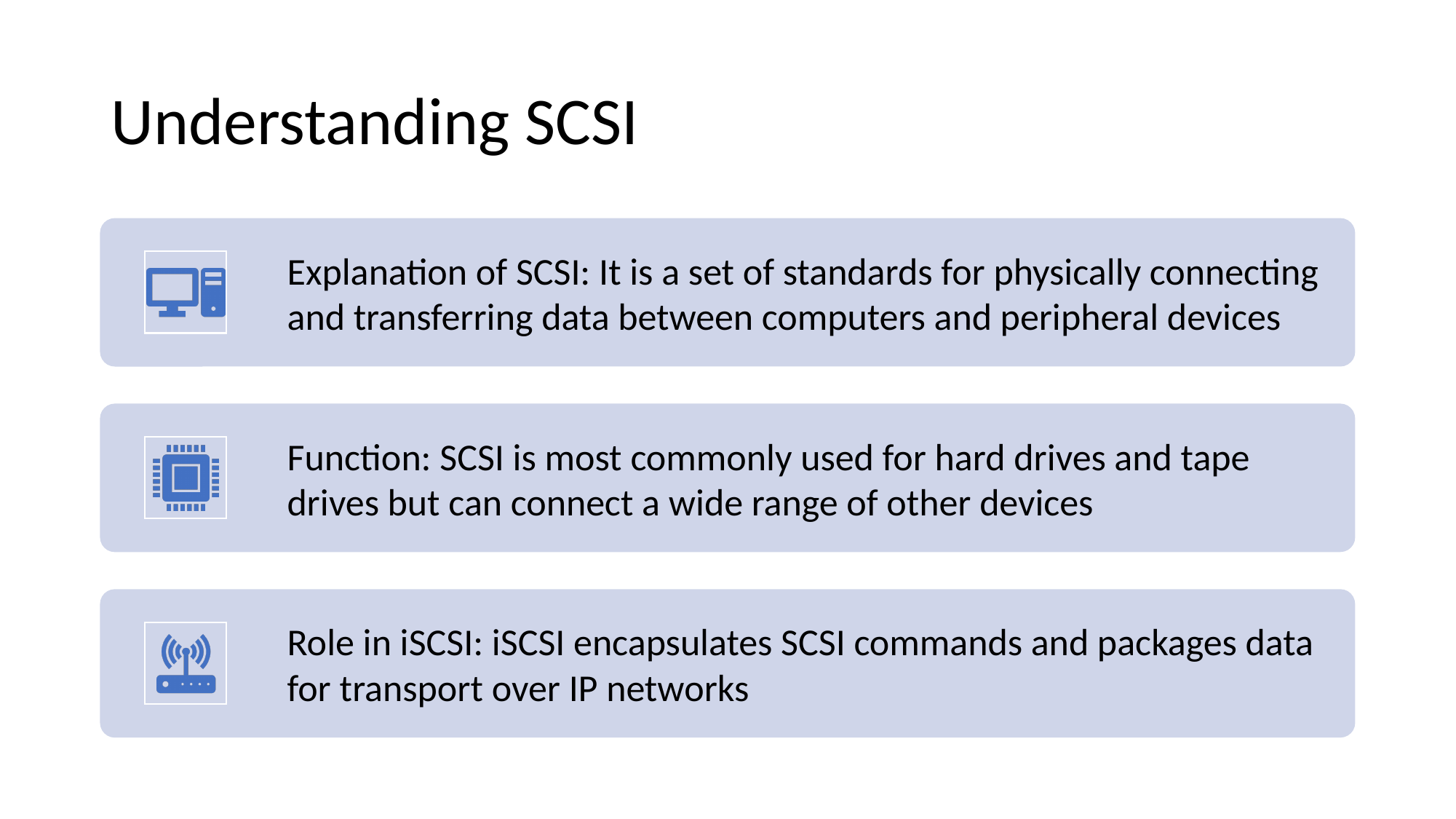

# Understanding SCSI
Explanation of SCSI: It is a set of standards for physically connecting and transferring data between computers and peripheral devices
Function: SCSI is most commonly used for hard drives and tape drives but can connect a wide range of other devices
Role in iSCSI: iSCSI encapsulates SCSI commands and packages data for transport over IP networks